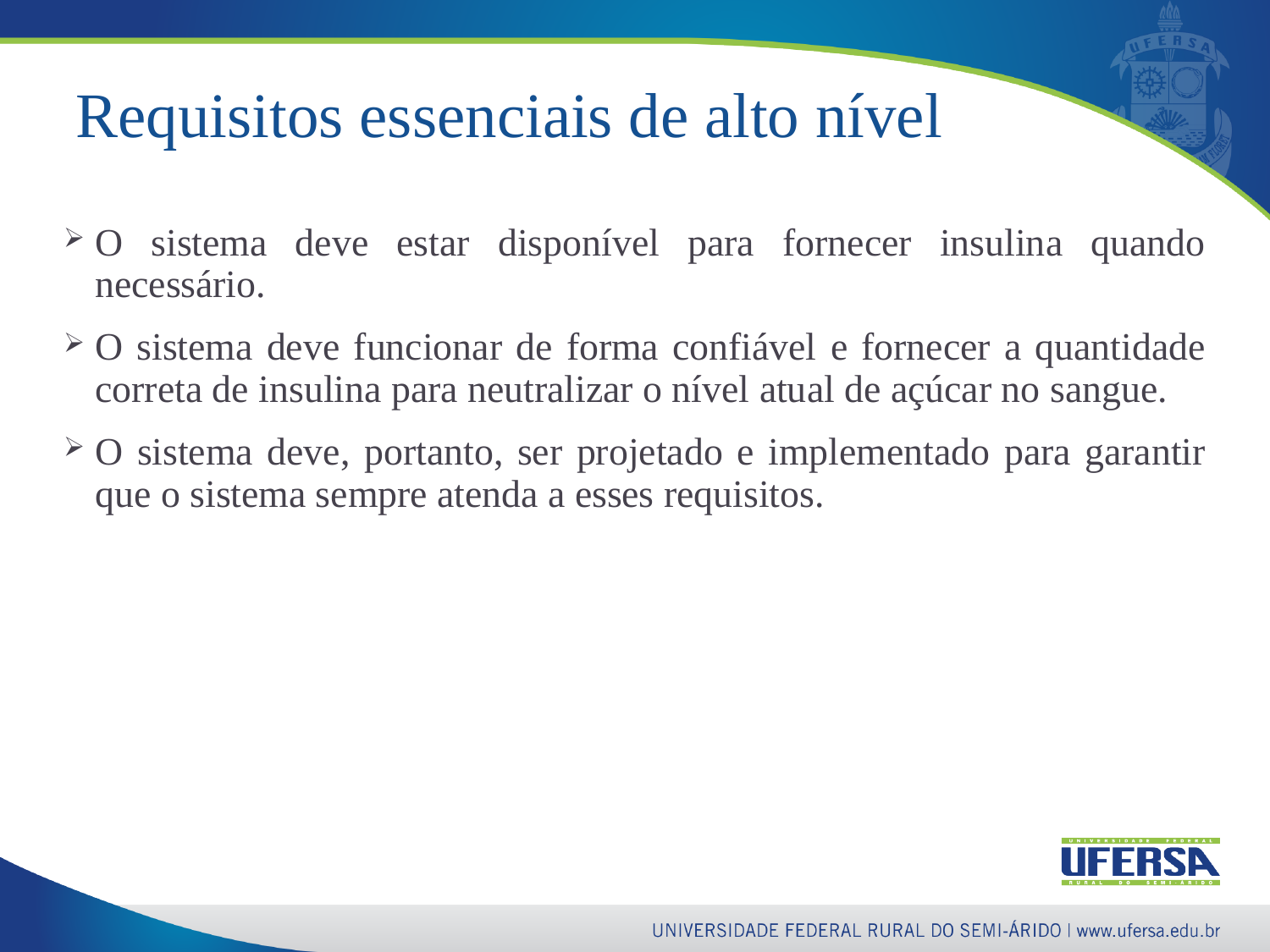

41
# Requisitos essenciais de alto nível
O sistema deve estar disponível para fornecer insulina quando necessário.
O sistema deve funcionar de forma confiável e fornecer a quantidade correta de insulina para neutralizar o nível atual de açúcar no sangue.
O sistema deve, portanto, ser projetado e implementado para garantir que o sistema sempre atenda a esses requisitos.